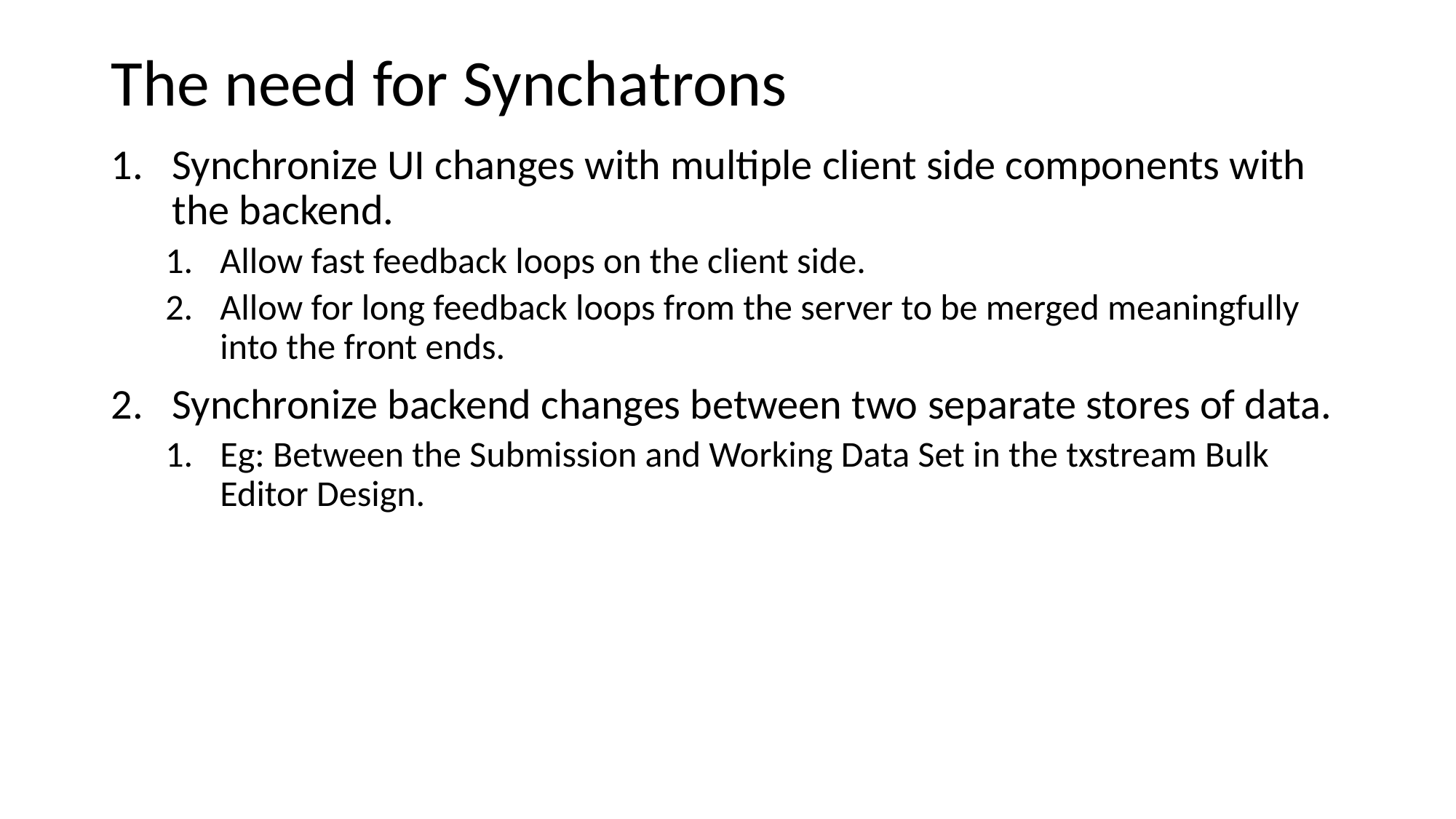

# The need for Synchatrons
Synchronize UI changes with multiple client side components with the backend.
Allow fast feedback loops on the client side.
Allow for long feedback loops from the server to be merged meaningfully into the front ends.
Synchronize backend changes between two separate stores of data.
Eg: Between the Submission and Working Data Set in the txstream Bulk Editor Design.